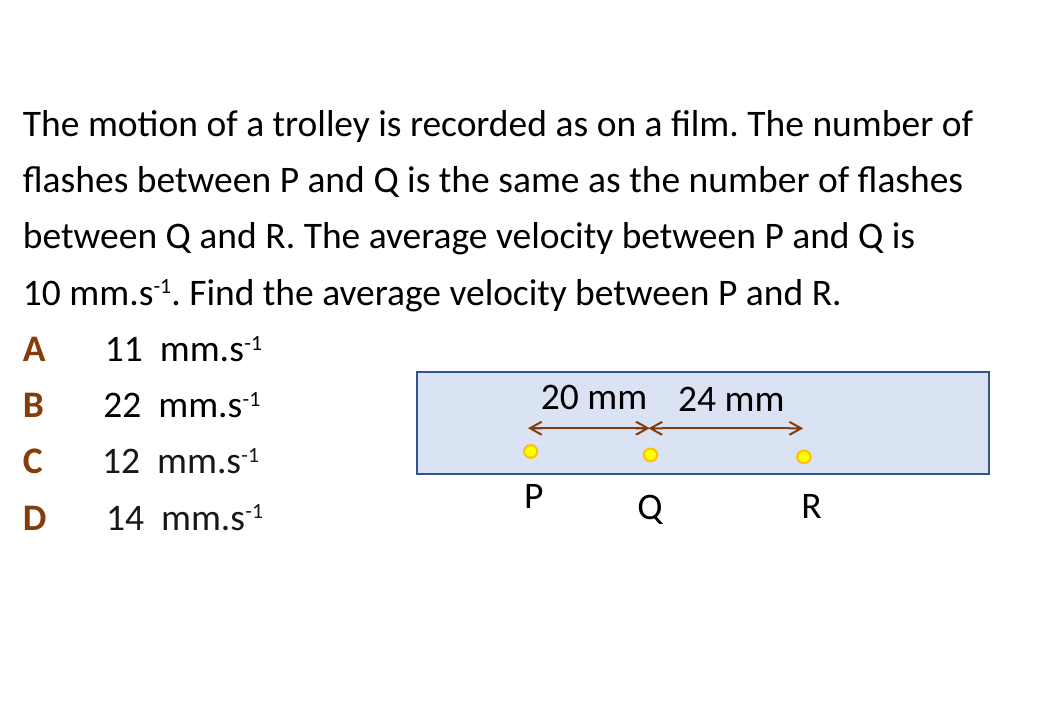

The motion of a trolley is recorded as on a film. The number of flashes between P and Q is the same as the number of flashes between Q and R. The average velocity between P and Q is
10 mm.s-1. Find the average velocity between P and R.
A       11  mm.s-1
B       22  mm.s-1
C       12  mm.s-1
D       14  mm.s-1

20 mm
24 mm

P
R
Q